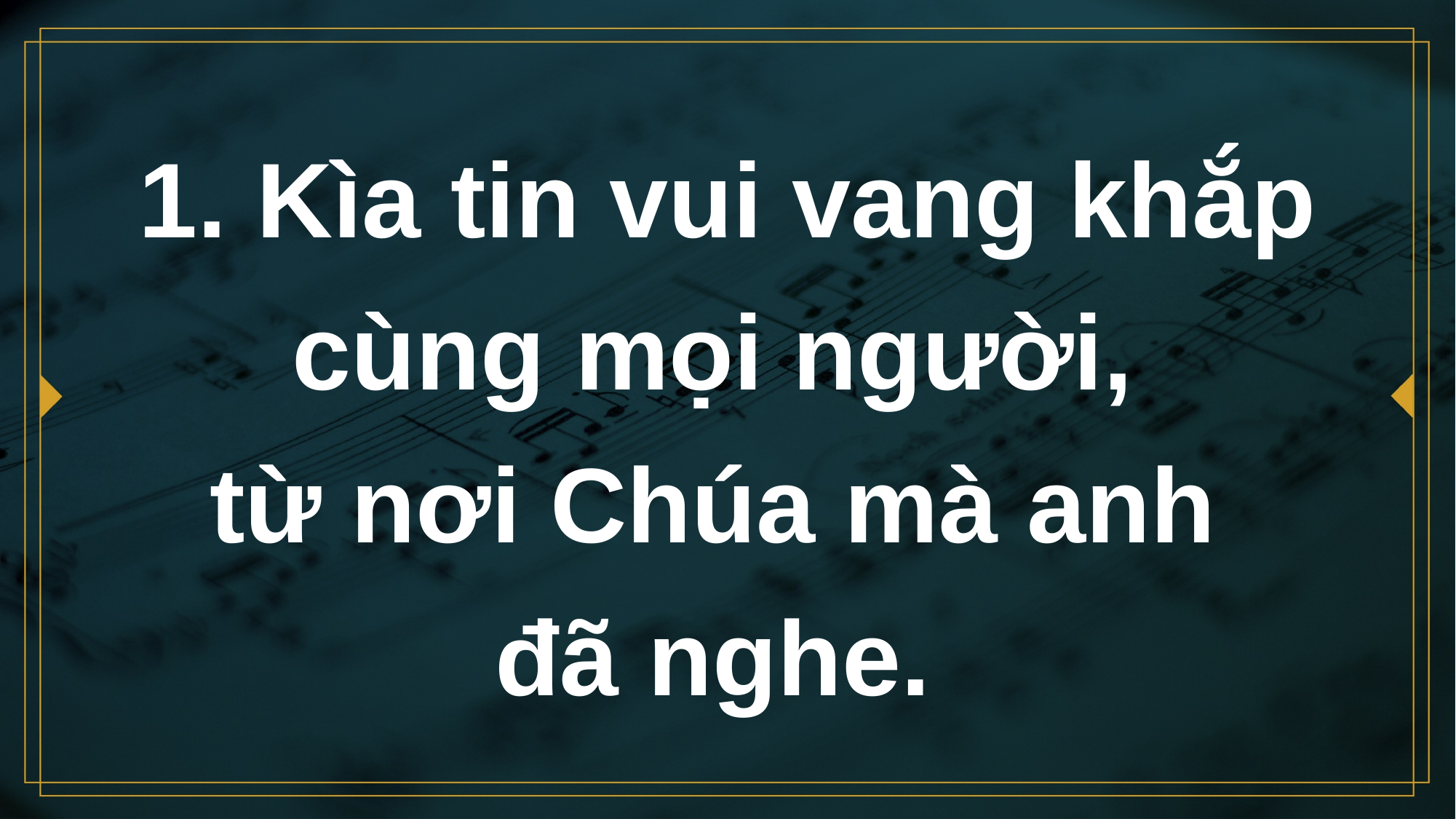

# 1. Kìa tin vui vang khắp cùng mọi người,
từ nơi Chúa mà anh
đã nghe.